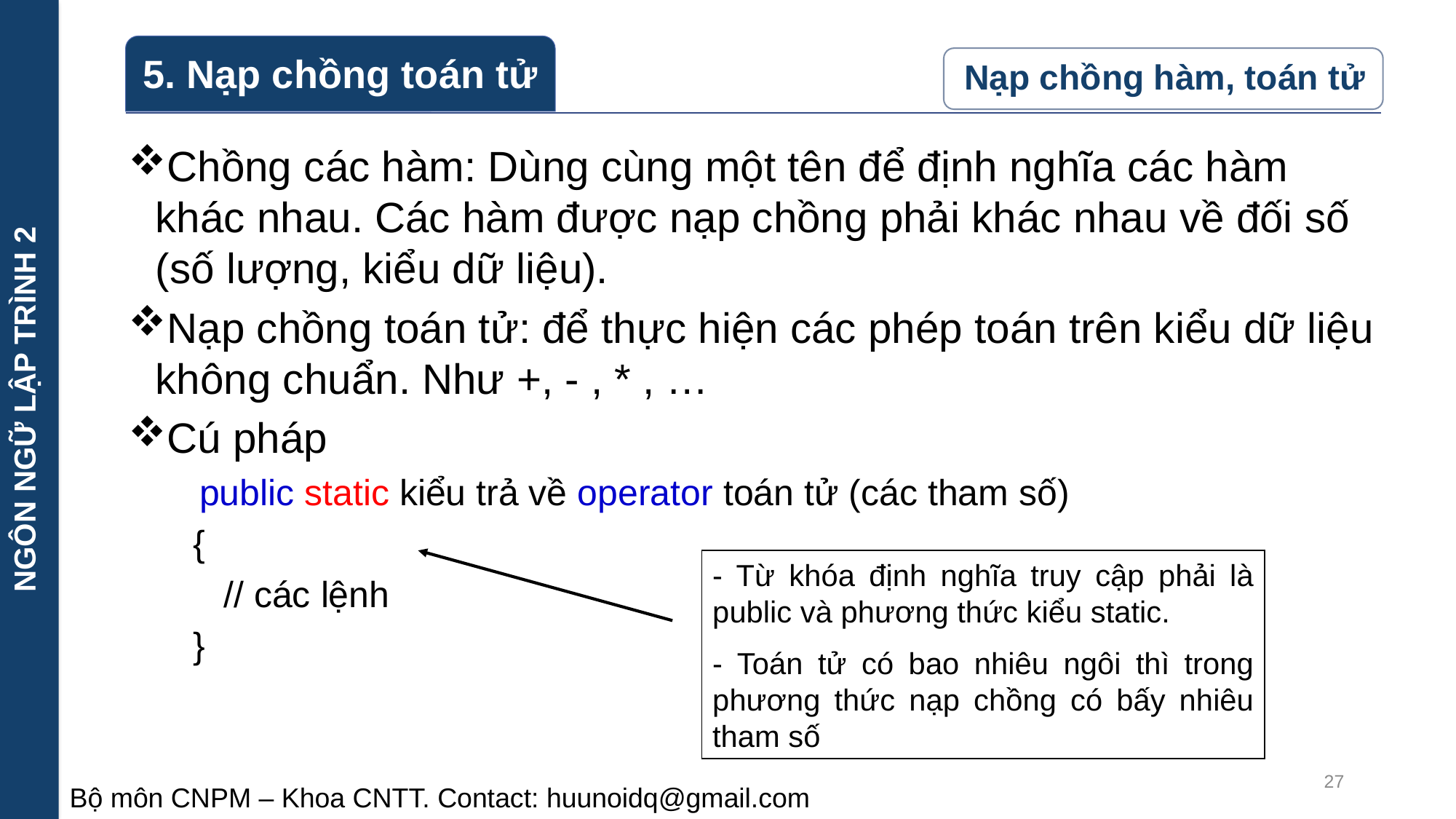

NGÔN NGỮ LẬP TRÌNH 2
5. Nạp chồng toán tử
Nạp chồng hàm, toán tử
Chồng các hàm: Dùng cùng một tên để định nghĩa các hàm khác nhau. Các hàm được nạp chồng phải khác nhau về đối số (số lượng, kiểu dữ liệu).
Nạp chồng toán tử: để thực hiện các phép toán trên kiểu dữ liệu không chuẩn. Như +, - , * , …
Cú pháp
  public static kiểu trả về operator toán tử (các tham số)
 {
	// các lệnh
 }

- Từ khóa định nghĩa truy cập phải là public và phương thức kiểu static.
- Toán tử có bao nhiêu ngôi thì trong phương thức nạp chồng có bấy nhiêu tham số
27
Bộ môn CNPM – Khoa CNTT. Contact: huunoidq@gmail.com